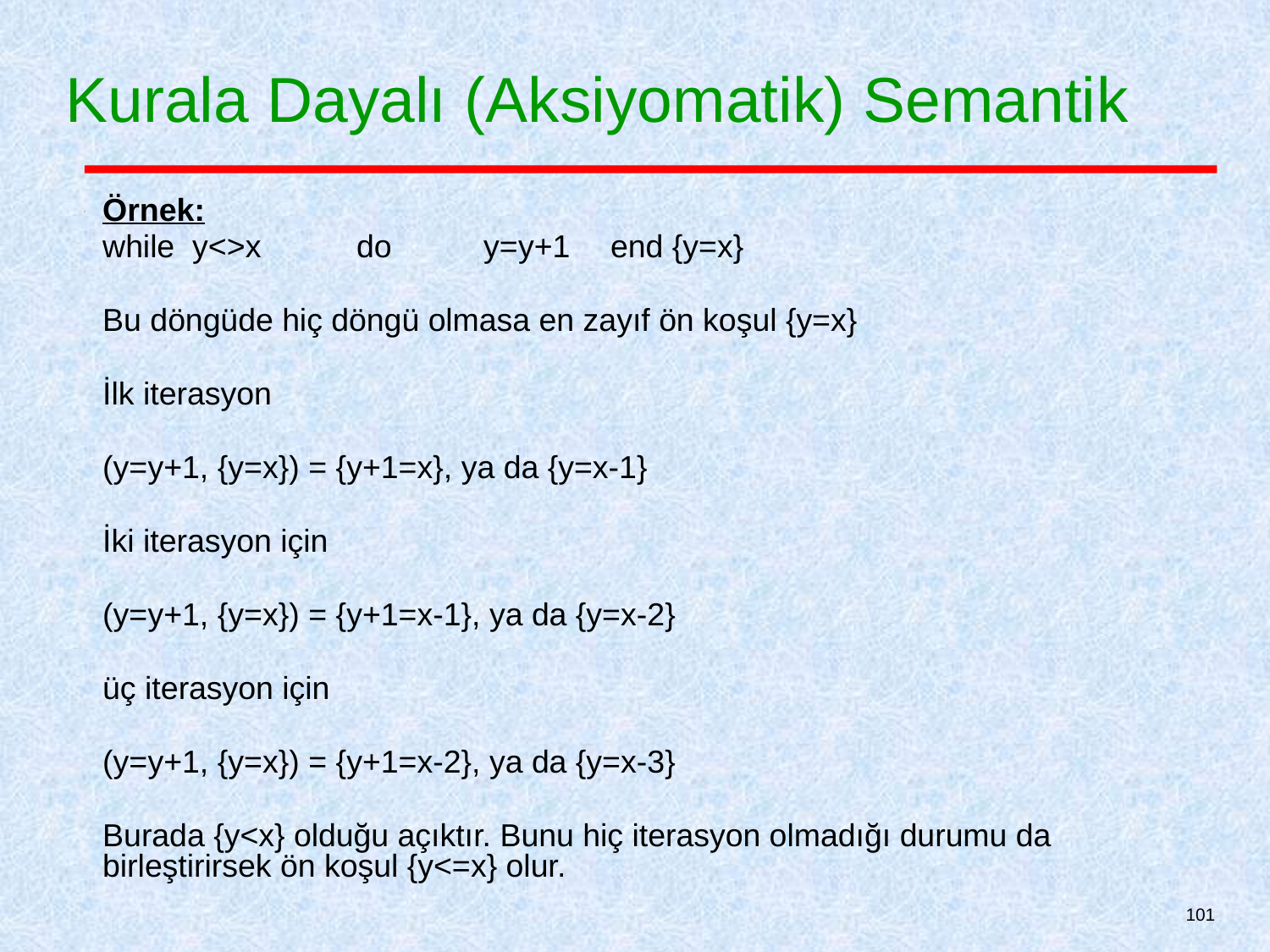

# Kurala Dayalı (Aksiyomatik) Semantik
	Örnek:
	while  y<>x 	do 	y=y+1	end {y=x}

	Bu döngüde hiç döngü olmasa en zayıf ön koşul {y=x}

	İlk iterasyon

	(y=y+1, {y=x}) = {y+1=x}, ya da {y=x-1}

	İki iterasyon için

	(y=y+1, {y=x}) = {y+1=x-1}, ya da {y=x-2}

	üç iterasyon için

	(y=y+1, {y=x}) = {y+1=x-2}, ya da {y=x-3}

	Burada {y<x} olduğu açıktır. Bunu hiç iterasyon olmadığı durumu da birleştirirsek ön koşul {y<=x} olur.

101